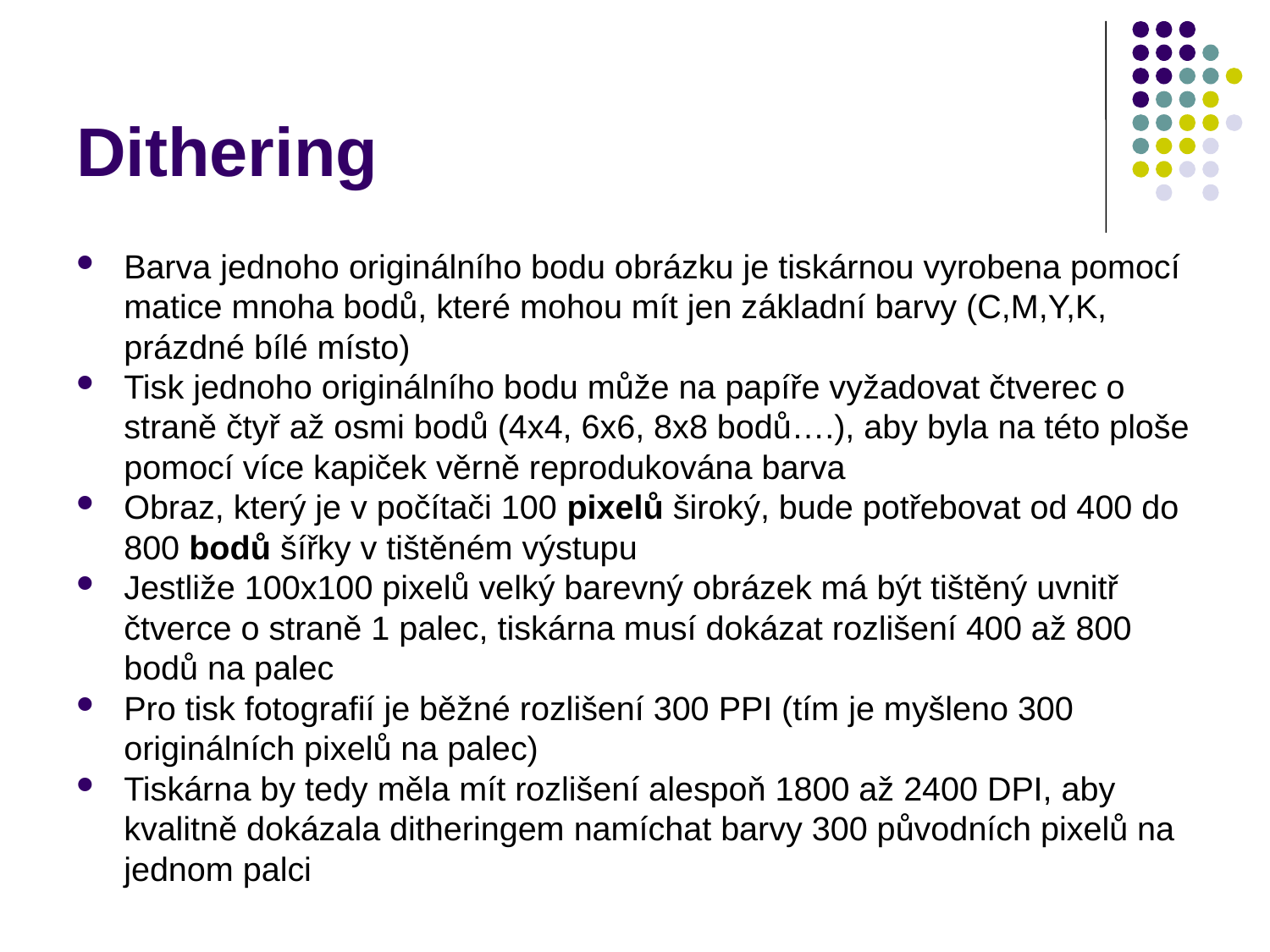

# Dithering
Barva jednoho originálního bodu obrázku je tiskárnou vyrobena pomocí matice mnoha bodů, které mohou mít jen základní barvy (C,M,Y,K, prázdné bílé místo)
Tisk jednoho originálního bodu může na papíře vyžadovat čtverec o straně čtyř až osmi bodů (4x4, 6x6, 8x8 bodů….), aby byla na této ploše pomocí více kapiček věrně reprodukována barva
Obraz, který je v počítači 100 pixelů široký, bude potřebovat od 400 do 800 bodů šířky v tištěném výstupu
Jestliže 100x100 pixelů velký barevný obrázek má být tištěný uvnitř čtverce o straně 1 palec, tiskárna musí dokázat rozlišení 400 až 800 bodů na palec
Pro tisk fotografií je běžné rozlišení 300 PPI (tím je myšleno 300 originálních pixelů na palec)
Tiskárna by tedy měla mít rozlišení alespoň 1800 až 2400 DPI, aby kvalitně dokázala ditheringem namíchat barvy 300 původních pixelů na jednom palci